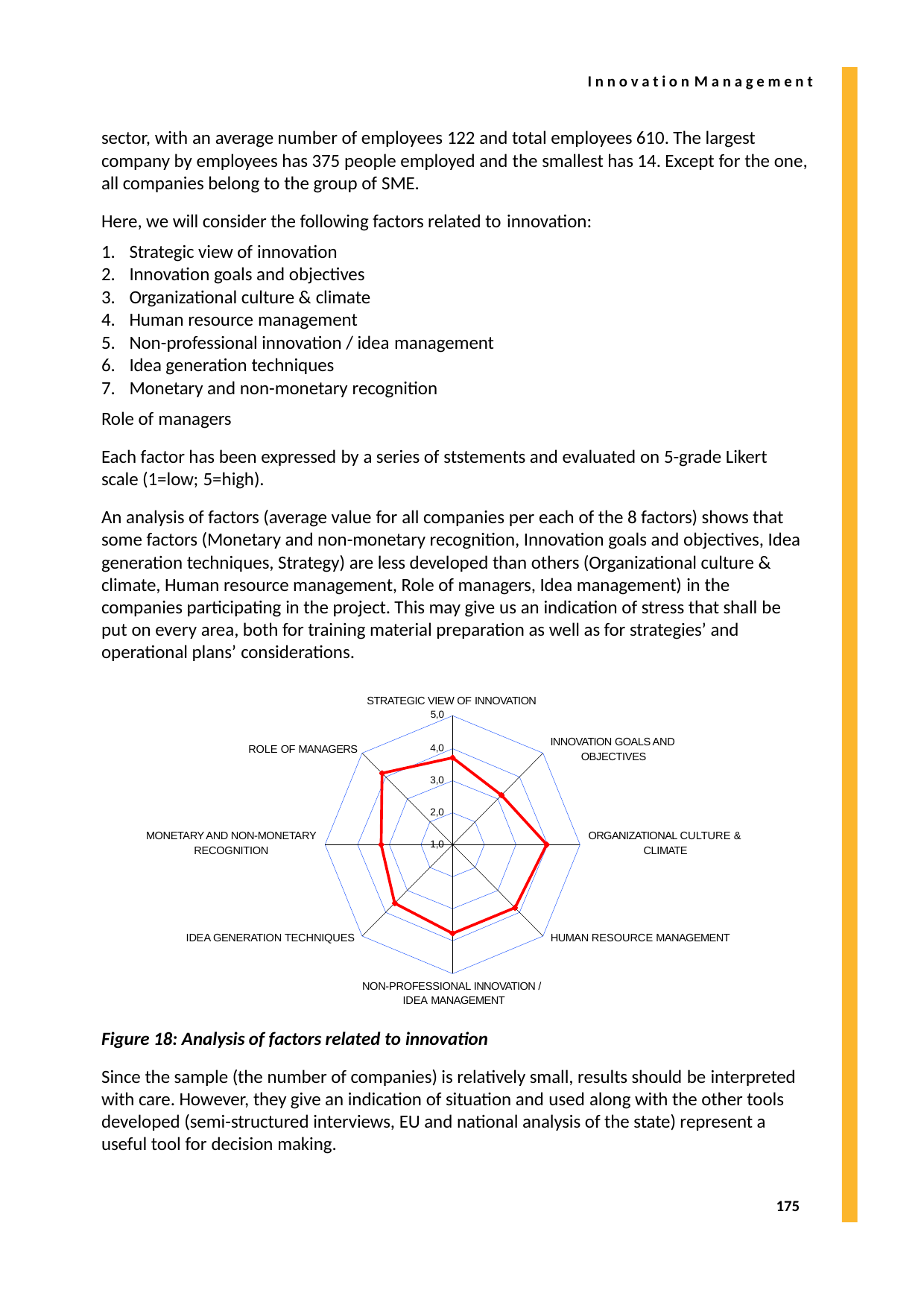

I n n o v a t i o n M a n a g e m e n t

sector, with an average number of employees 122 and total employees 610. The largest  company by employees has 375 people employed and the smallest has 14. Except for the one,  all companies belong to the group of SME.
Here, we will consider the following factors related to innovation:
Strategic view of innovation
Innovation goals and objectives
Organizational culture & climate
Human resource management
Non-professional innovation / idea management
Idea generation techniques
Monetary and non-monetary recognition
Role of managers
Each factor has been expressed by a series of ststements and evaluated on 5-grade Likert  scale (1=low; 5=high).
An analysis of factors (average value for all companies per each of the 8 factors) shows that  some factors (Monetary and non-monetary recognition, Innovation goals and objectives, Idea  generation techniques, Strategy) are less developed than others (Organizational culture &  climate, Human resource management, Role of managers, Idea management) in the  companies participating in the project. This may give us an indication of stress that shall be  put on every area, both for training material preparation as well as for strategies’ and  operational plans’ considerations.
STRATEGIC VIEW OF INNOVATION
5,0

INNOVATION GOALS AND  OBJECTIVES
4,0
ROLE OF MANAGERS
3,0

2,0
MONETARY AND NON-MONETARY  RECOGNITION
ORGANIZATIONAL CULTURE &  CLIMATE
1,0
IDEA GENERATION TECHNIQUES
HUMAN RESOURCE MANAGEMENT
NON-PROFESSIONAL INNOVATION /  IDEA MANAGEMENT
Figure 18: Analysis of factors related to innovation
Since the sample (the number of companies) is relatively small, results should be interpreted  with care. However, they give an indication of situation and used along with the other tools  developed (semi-structured interviews, EU and national analysis of the state) represent a  useful tool for decision making.

175